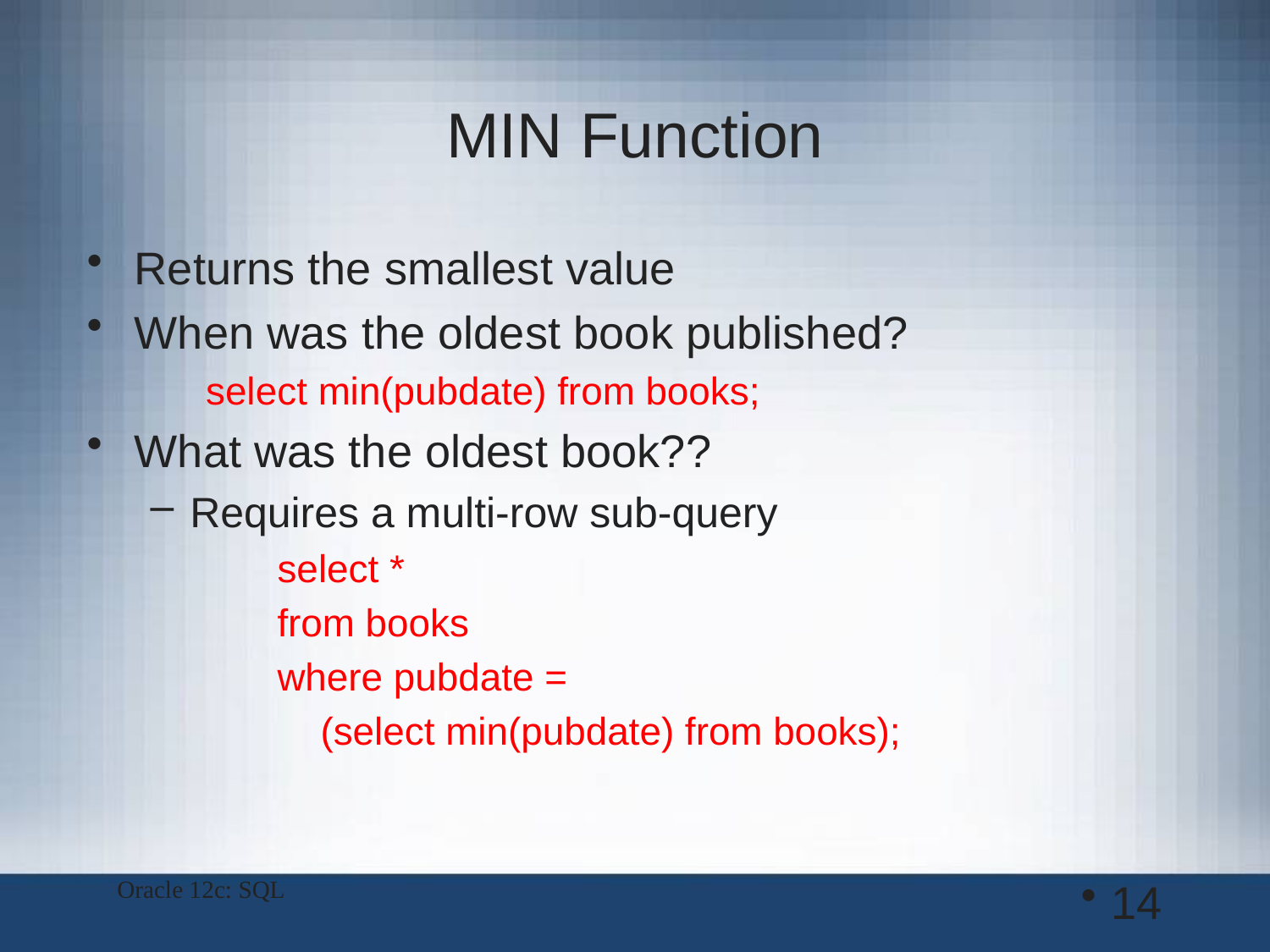

# MIN Function
Returns the smallest value
When was the oldest book published?
select min(pubdate) from books;
What was the oldest book??
Requires a multi-row sub-query
select *
from books
where pubdate =
    (select min(pubdate) from books);
Oracle 12c: SQL
14